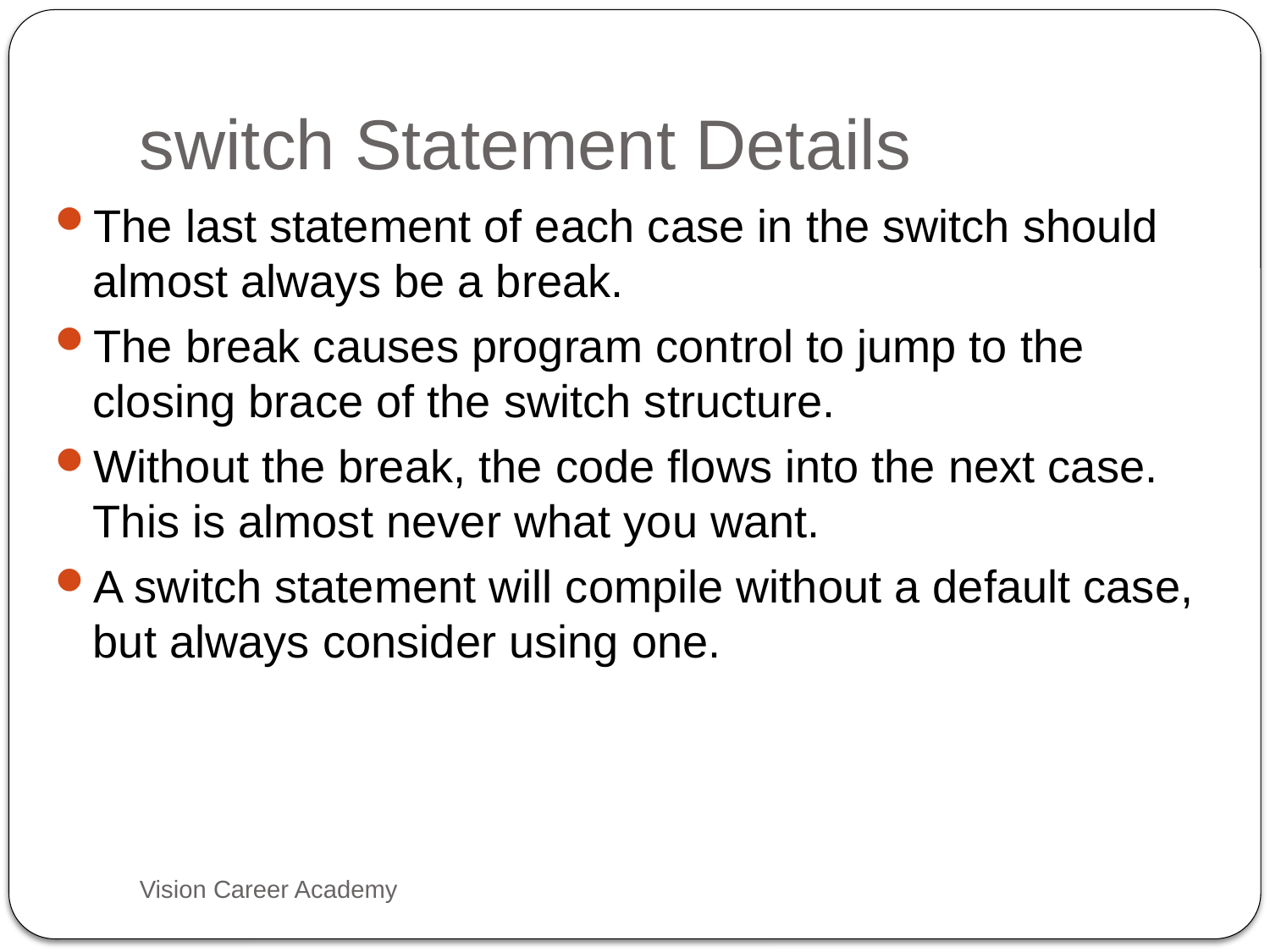

# switch Statement Details
The last statement of each case in the switch should almost always be a break.
The break causes program control to jump to the closing brace of the switch structure.
Without the break, the code flows into the next case.  This is almost never what you want.
A switch statement will compile without a default case, but always consider using one.
Vision Career Academy